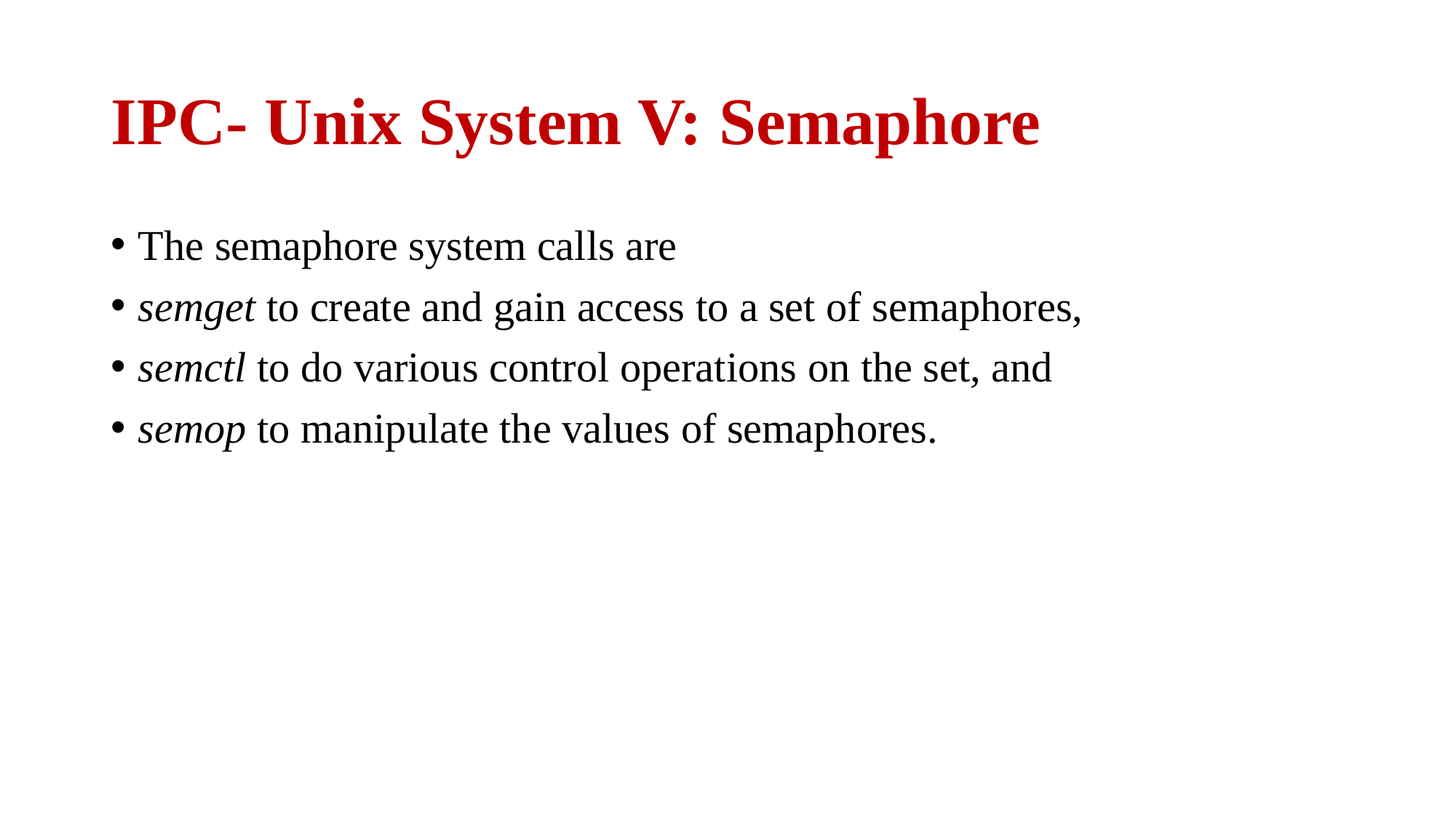

# IPC- Unix System V: Semaphore
The semaphore system calls are
semget to create and gain access to a set of semaphores,
semctl to do various control operations on the set, and
semop to manipulate the values of semaphores.